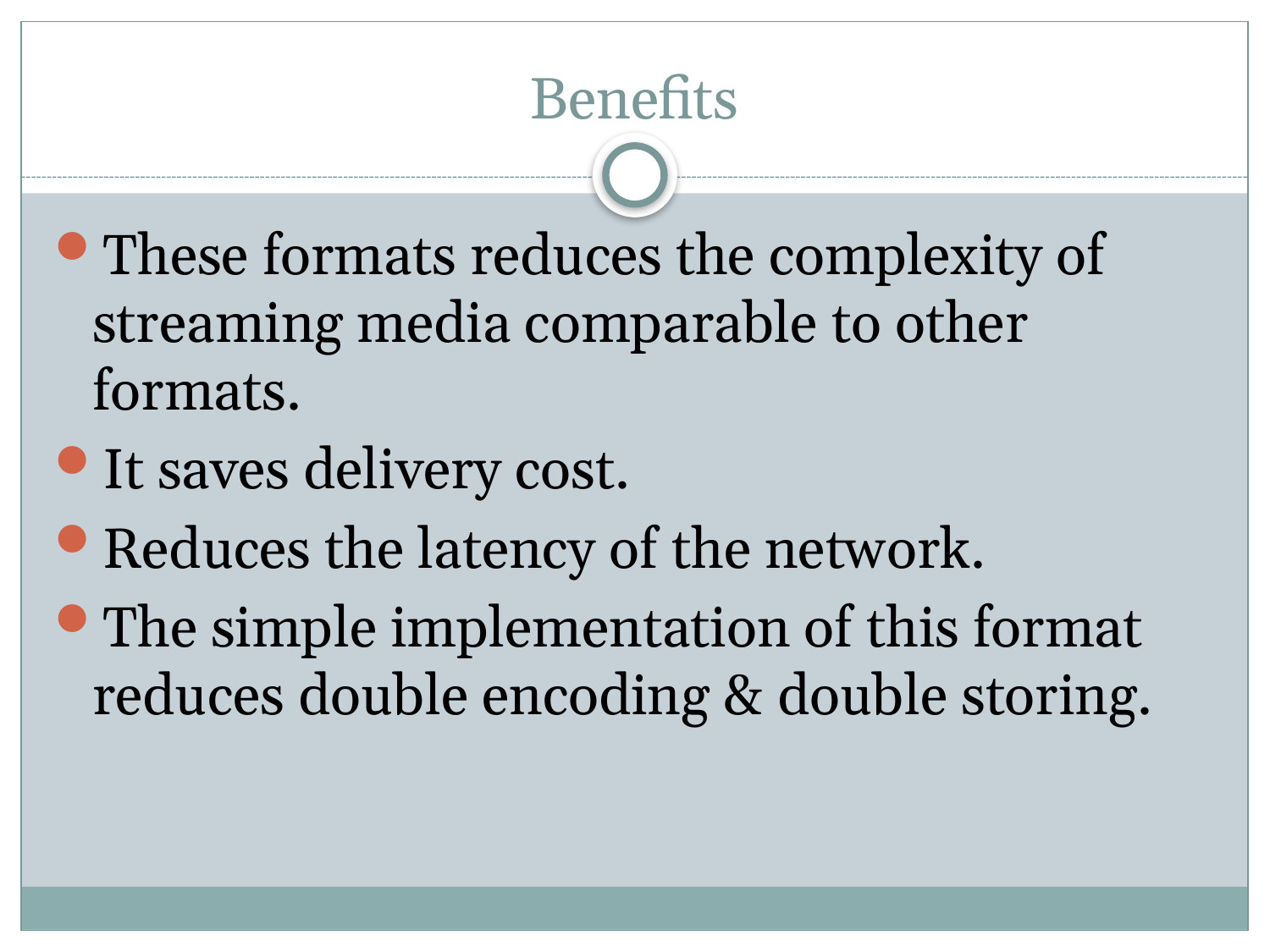

# Benefits
These formats reduces the complexity of streaming media comparable to other formats.
It saves delivery cost.
Reduces the latency of the network.
The simple implementation of this format reduces double encoding & double storing.